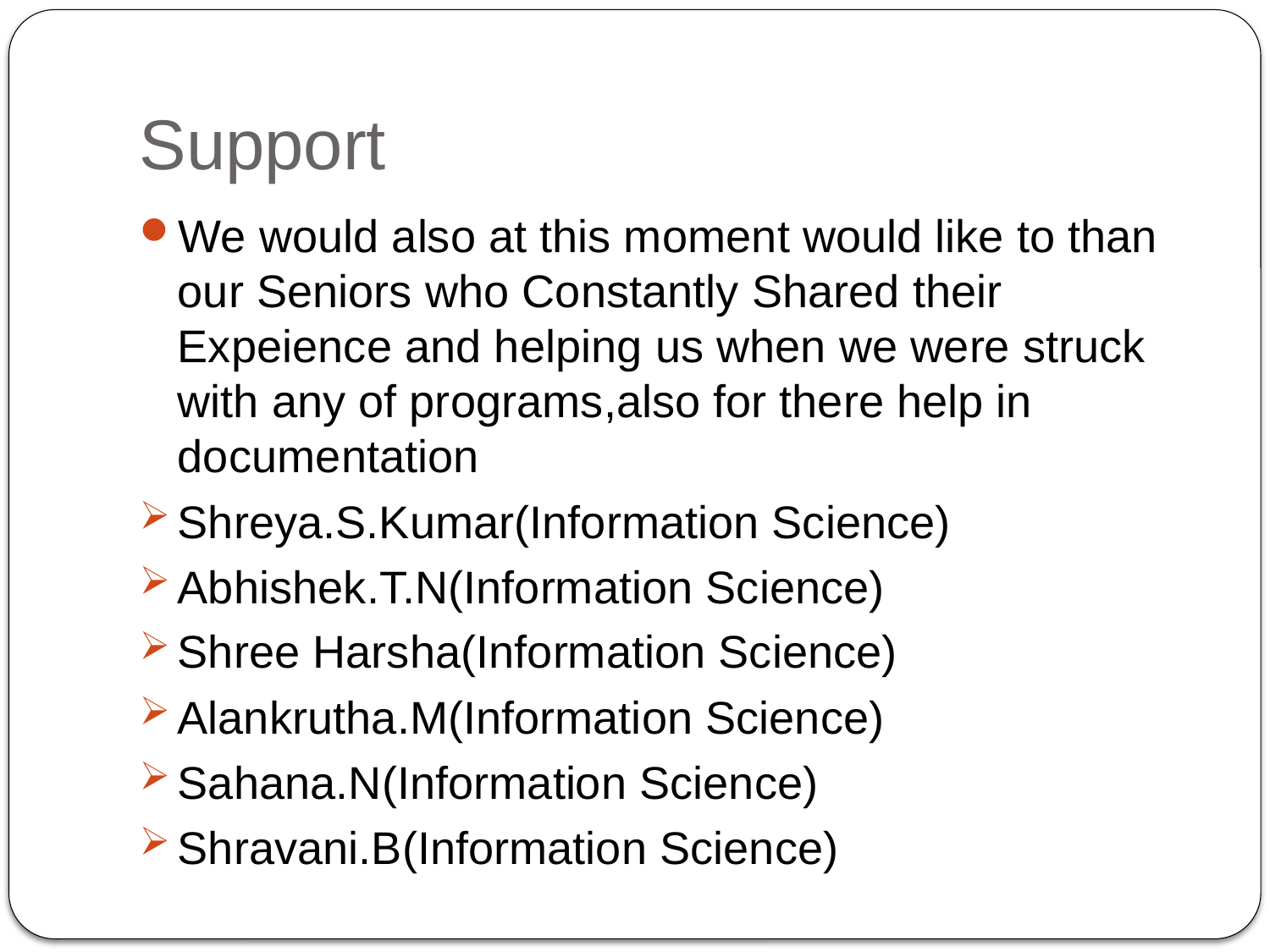

# Support
We would also at this moment would like to than our Seniors who Constantly Shared their Expeience and helping us when we were struck with any of programs,also for there help in documentation
Shreya.S.Kumar(Information Science)
Abhishek.T.N(Information Science)
Shree Harsha(Information Science)
Alankrutha.M(Information Science)
Sahana.N(Information Science)
Shravani.B(Information Science)